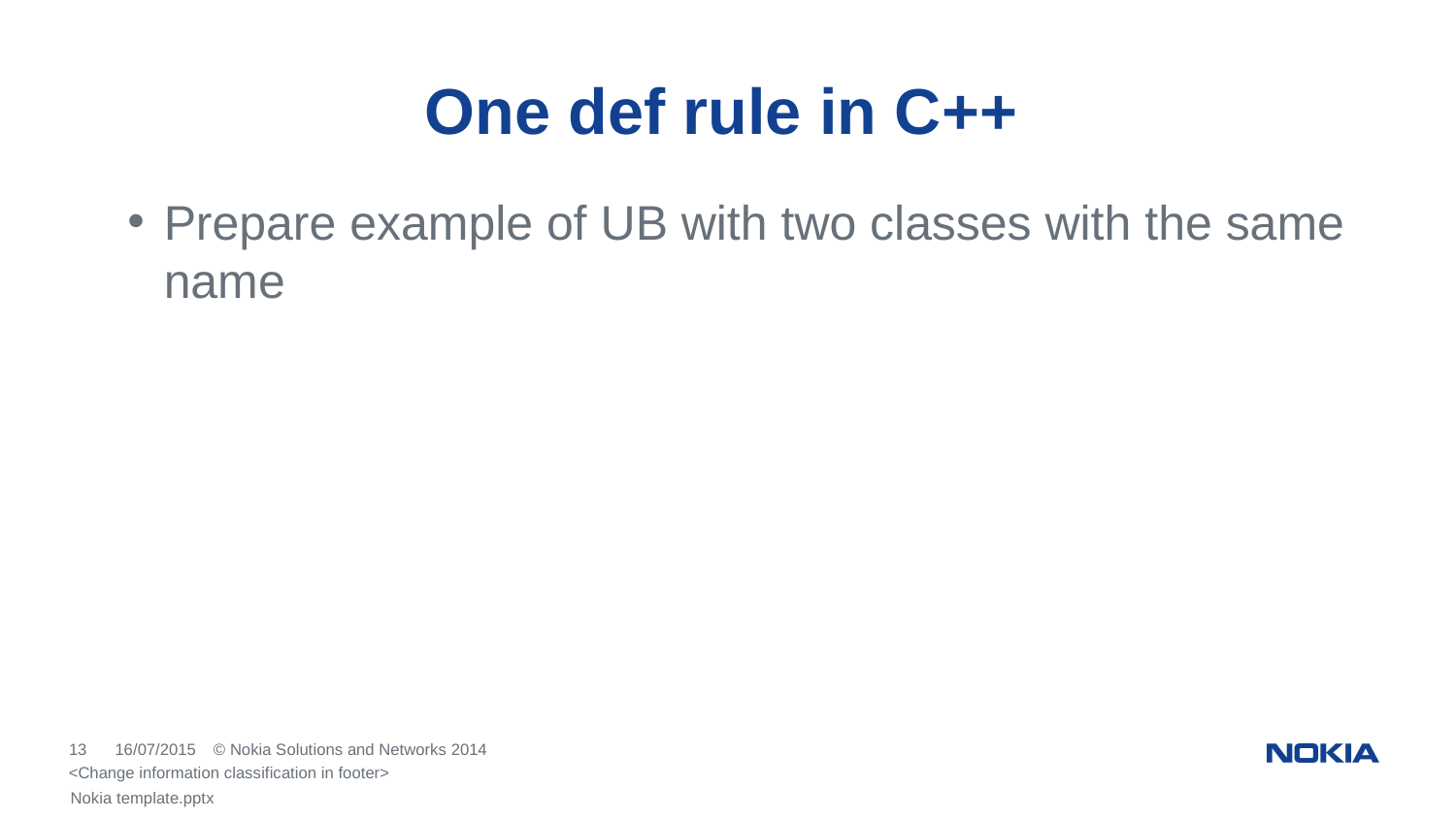

# One def rule in C++

Prepare example of UB with two classes with the same name

<Change information classification in footer>